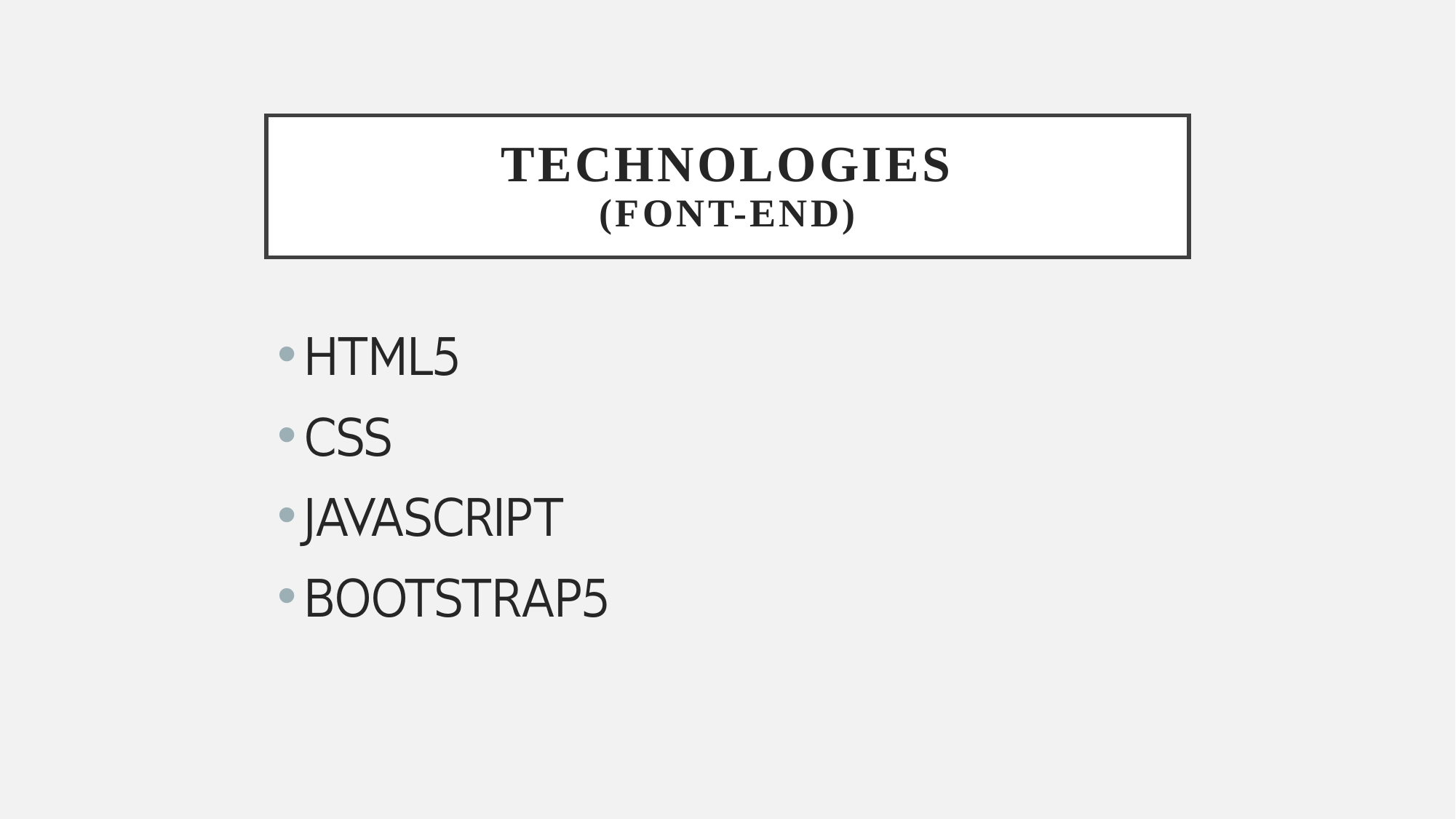

# Technologies (FONT-END)
HTML5
CSS
JAVASCRIPT
BOOTSTRAP5